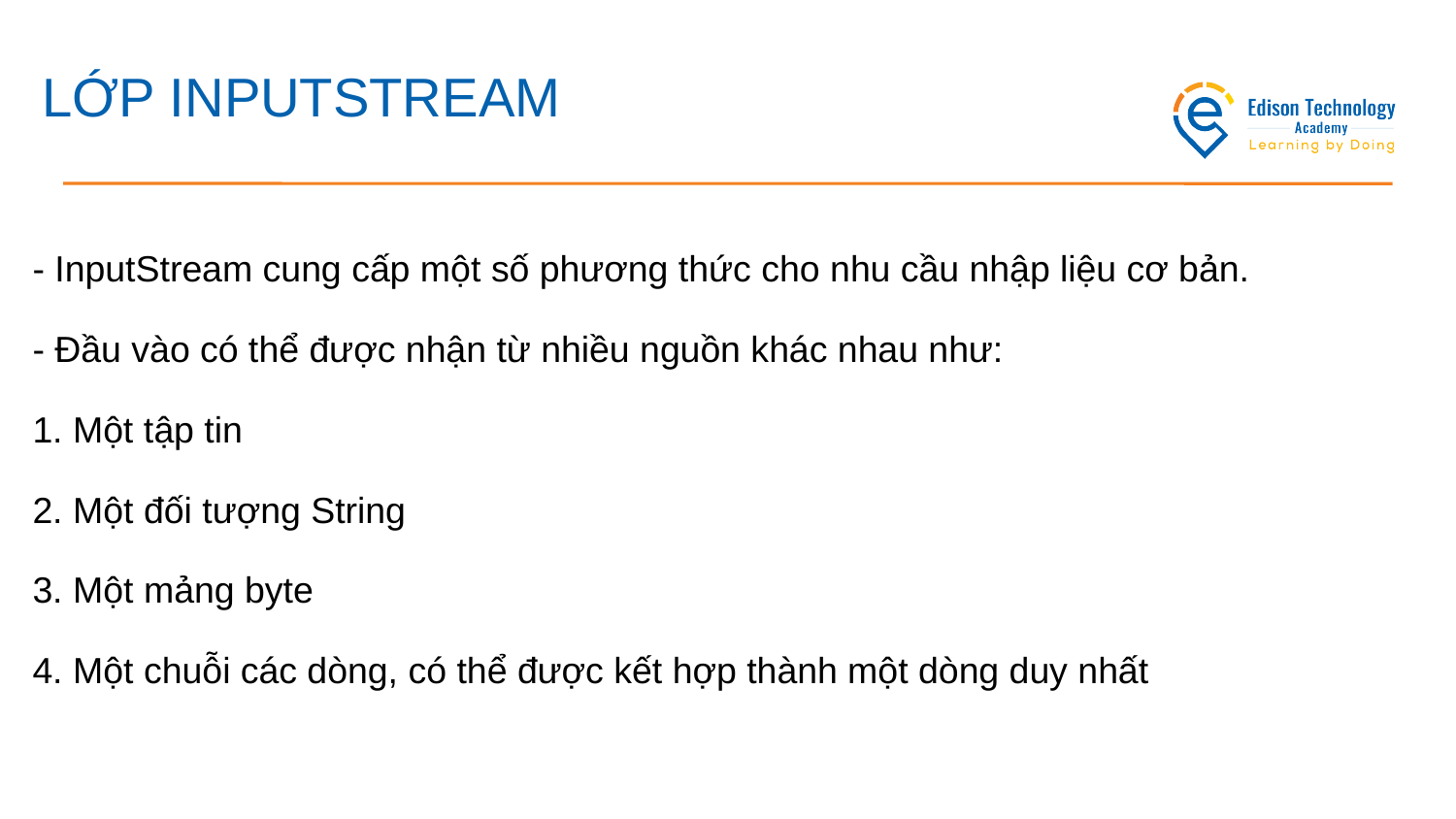

LỚP INPUTSTREAM
- InputStream cung cấp một số phương thức cho nhu cầu nhập liệu cơ bản.
- Đầu vào có thể được nhận từ nhiều nguồn khác nhau như:
1. Một tập tin
2. Một đối tượng String
3. Một mảng byte
4. Một chuỗi các dòng, có thể được kết hợp thành một dòng duy nhất